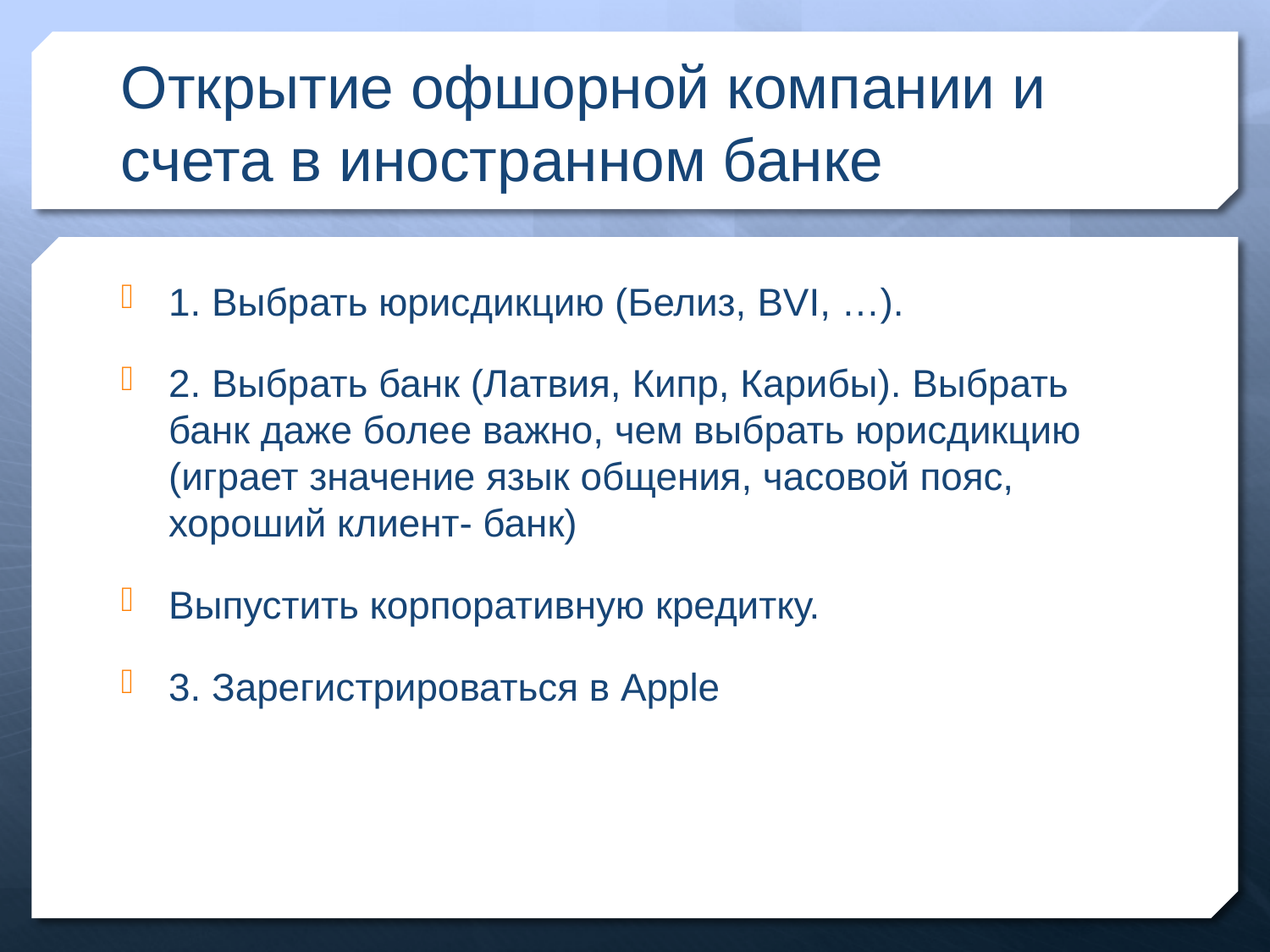

# Открытие офшорной компании и счета в иностранном банке
1. Выбрать юрисдикцию (Белиз, BVI, …).
2. Выбрать банк (Латвия, Кипр, Карибы). Выбрать банк даже более важно, чем выбрать юрисдикцию (играет значение язык общения, часовой пояс, хороший клиент- банк)
Выпустить корпоративную кредитку.
3. Зарегистрироваться в Apple